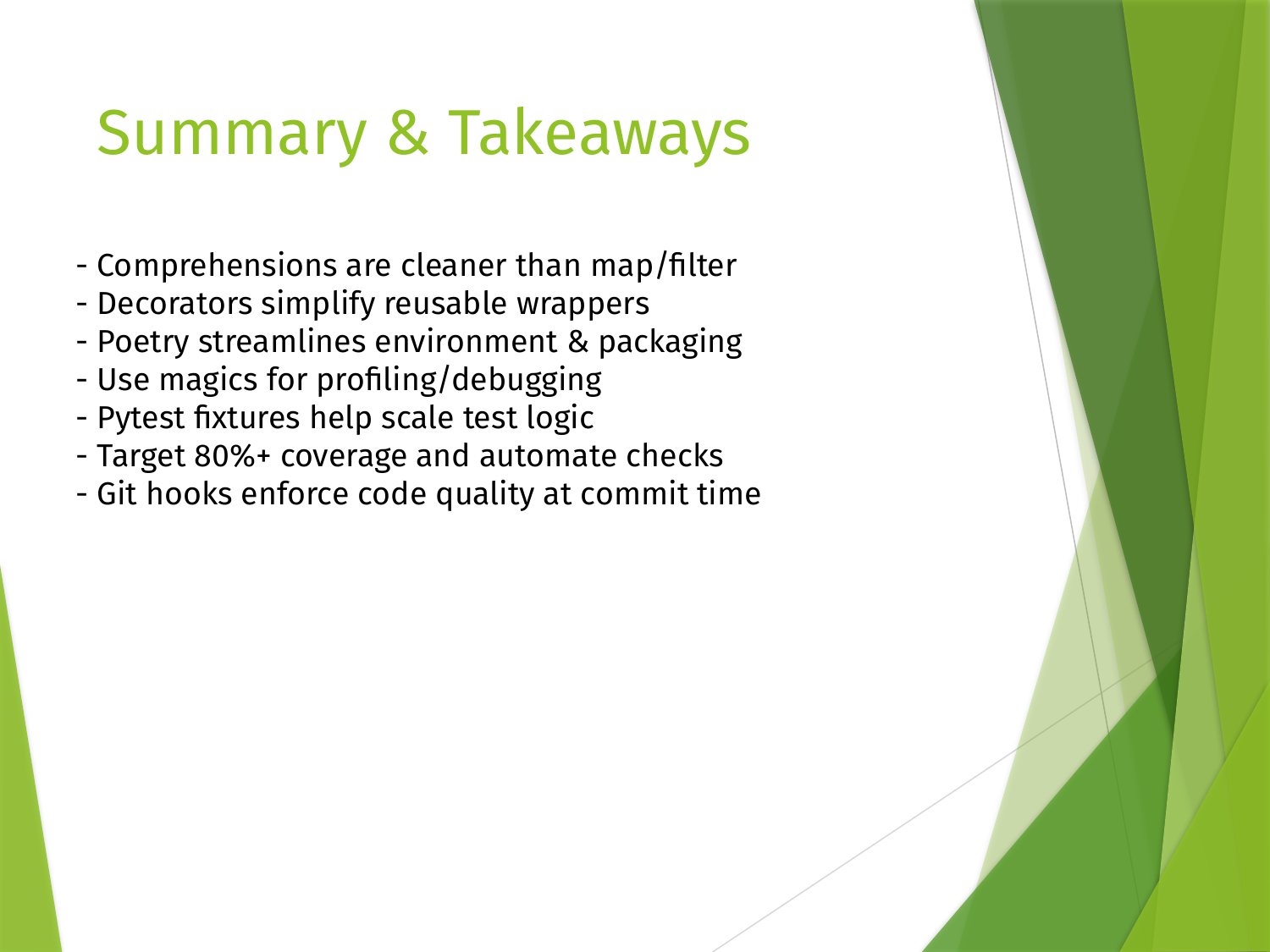

# Summary & Takeaways
- Comprehensions are cleaner than map/filter
- Decorators simplify reusable wrappers
- Poetry streamlines environment & packaging
- Use magics for profiling/debugging
- Pytest fixtures help scale test logic
- Target 80%+ coverage and automate checks
- Git hooks enforce code quality at commit time